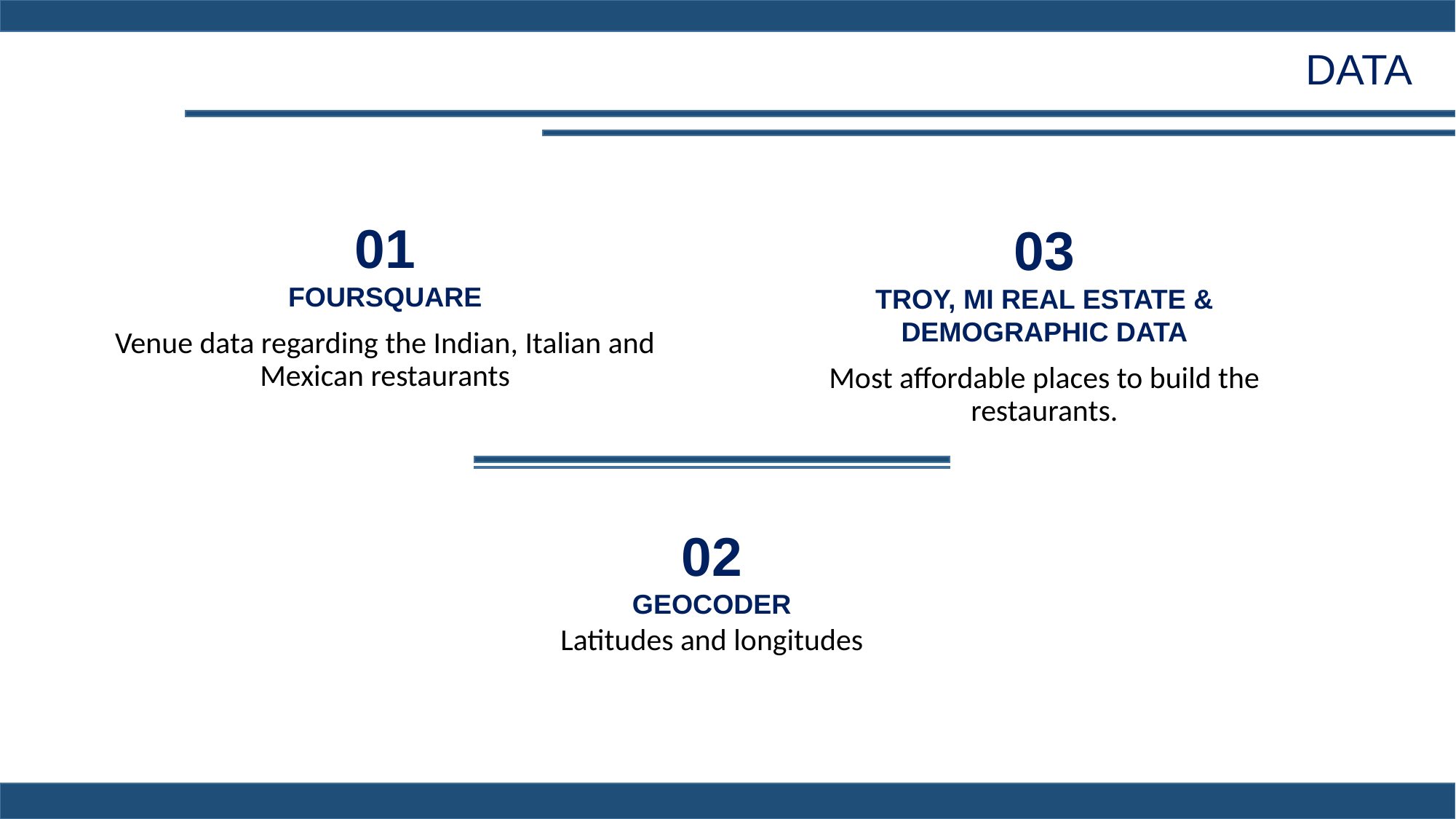

# DATA

01
FOURSQUARE
Venue data regarding the Indian, Italian and Mexican restaurants

03
TROY, MI REAL ESTATE & DEMOGRAPHIC DATA
Most affordable places to build the restaurants.

02
GEOCODER
Latitudes and longitudes